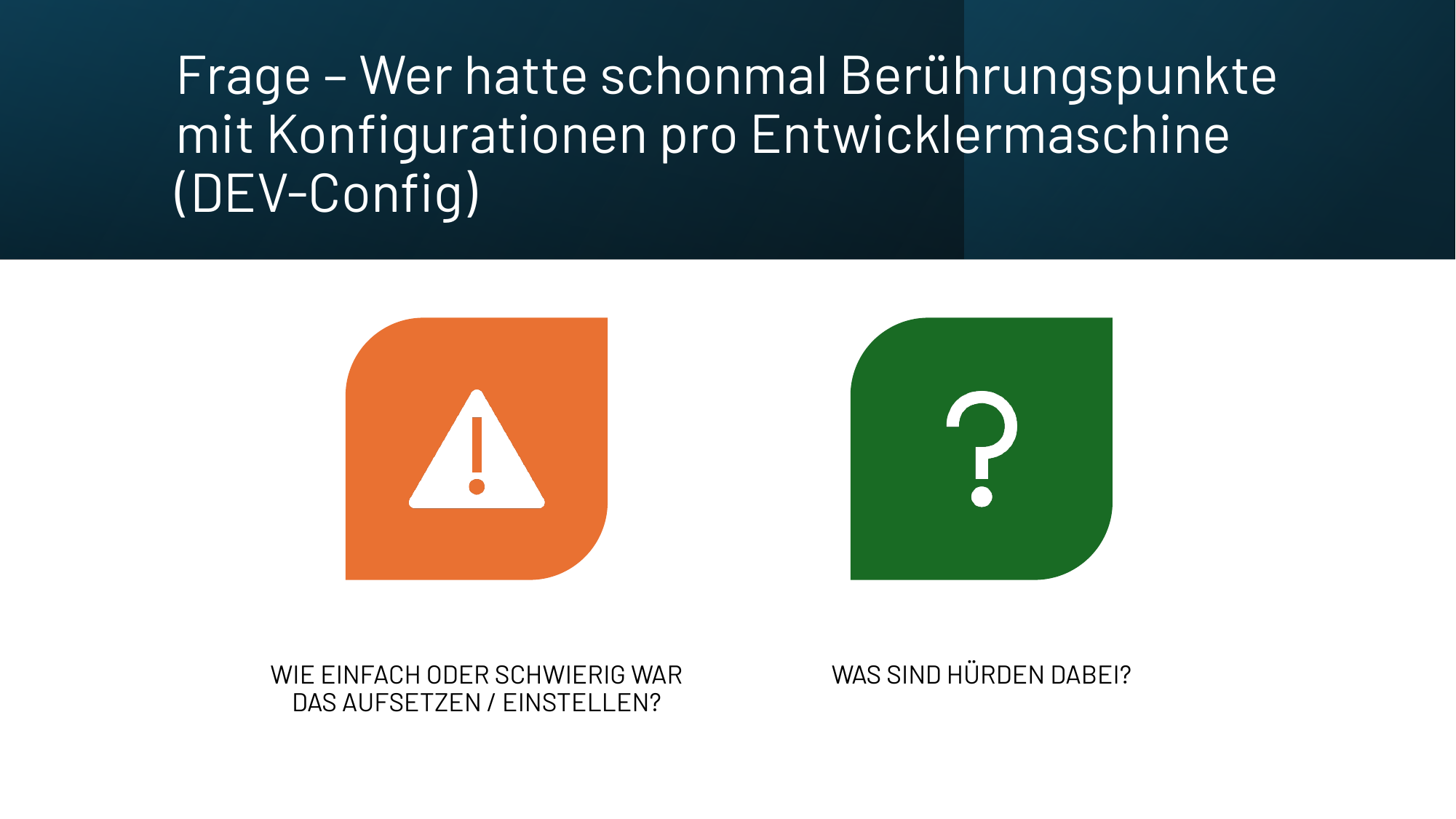

# Frage – Wer hatte schonmal Berührungspunkte mit Konfigurationen pro Entwicklermaschine (DEV-Config)
Wie einfach oder schwierig war das Aufsetzen / Einstellen?
Was sind Hürden dabei?